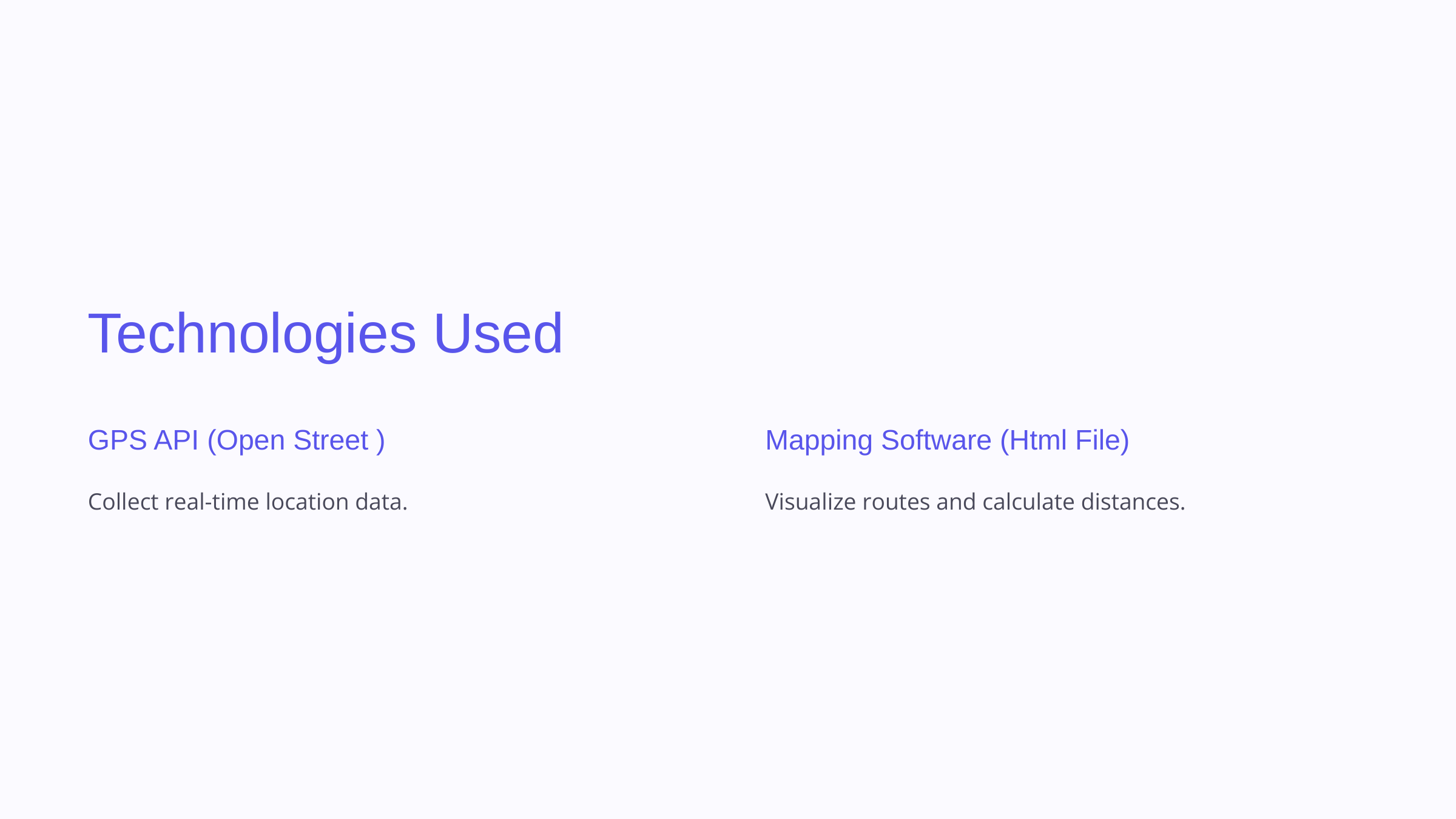

Technologies Used
GPS API (Open Street )
Mapping Software (Html File)
Collect real-time location data.
Visualize routes and calculate distances.